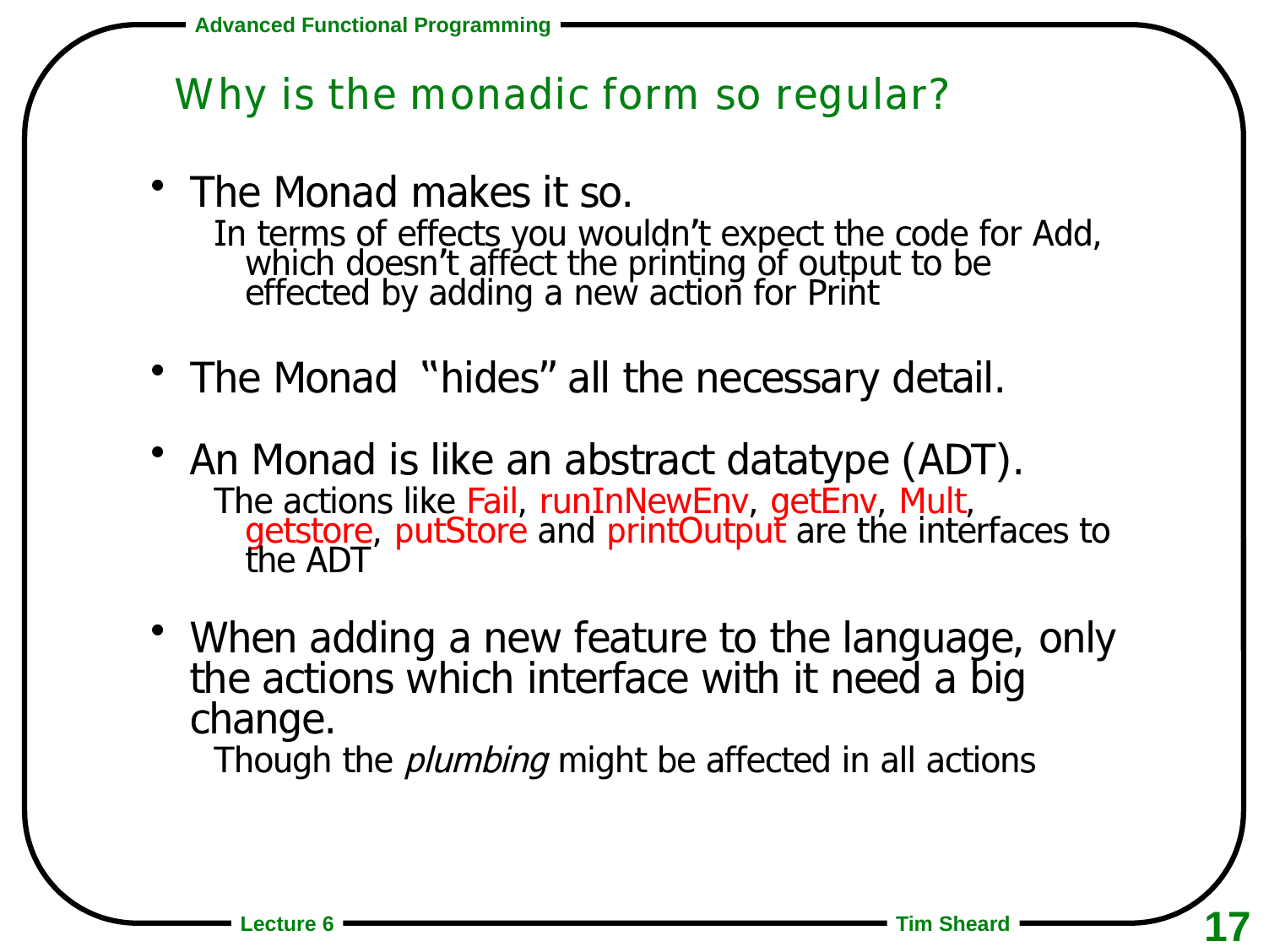

# Why is the monadic form so regular?
The Monad makes it so.
In terms of effects you wouldn’t expect the code for Add, which doesn’t affect the printing of output to be effected by adding a new action for Print

The Monad  “hides” all the necessary detail.

An Monad is like an abstract datatype (ADT).
The actions like Fail, runInNewEnv, getEnv, Mult, getstore, putStore and printOutput are the interfaces to the ADT

When adding a new feature to the language, only the actions which interface with it need a big change.
Though the plumbing might be affected in all actions